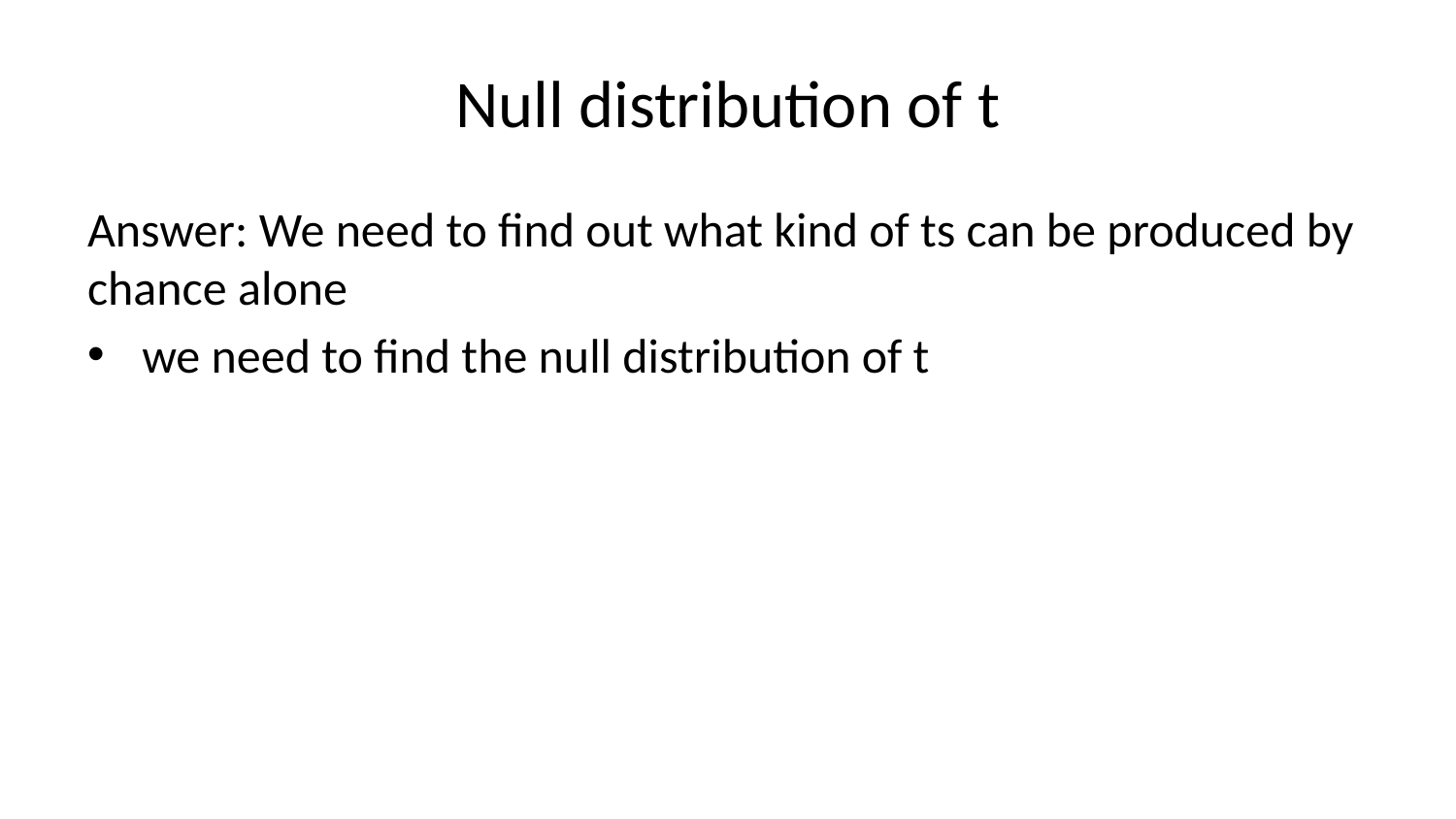

# Null distribution of t
Answer: We need to find out what kind of ts can be produced by chance alone
we need to find the null distribution of t